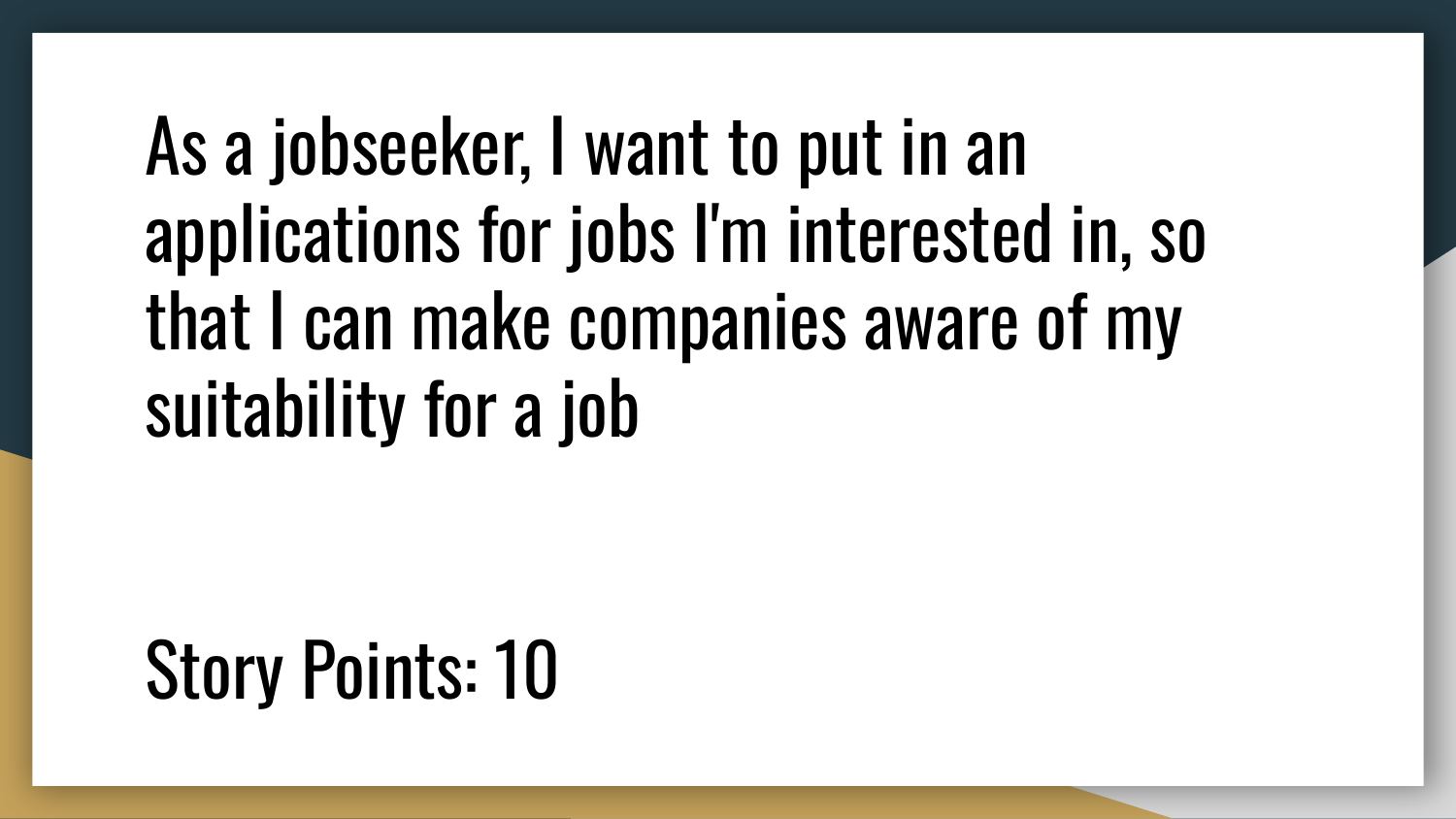

As a jobseeker, I want to put in an applications for jobs I'm interested in, so that I can make companies aware of my suitability for a job

Story Points: 10